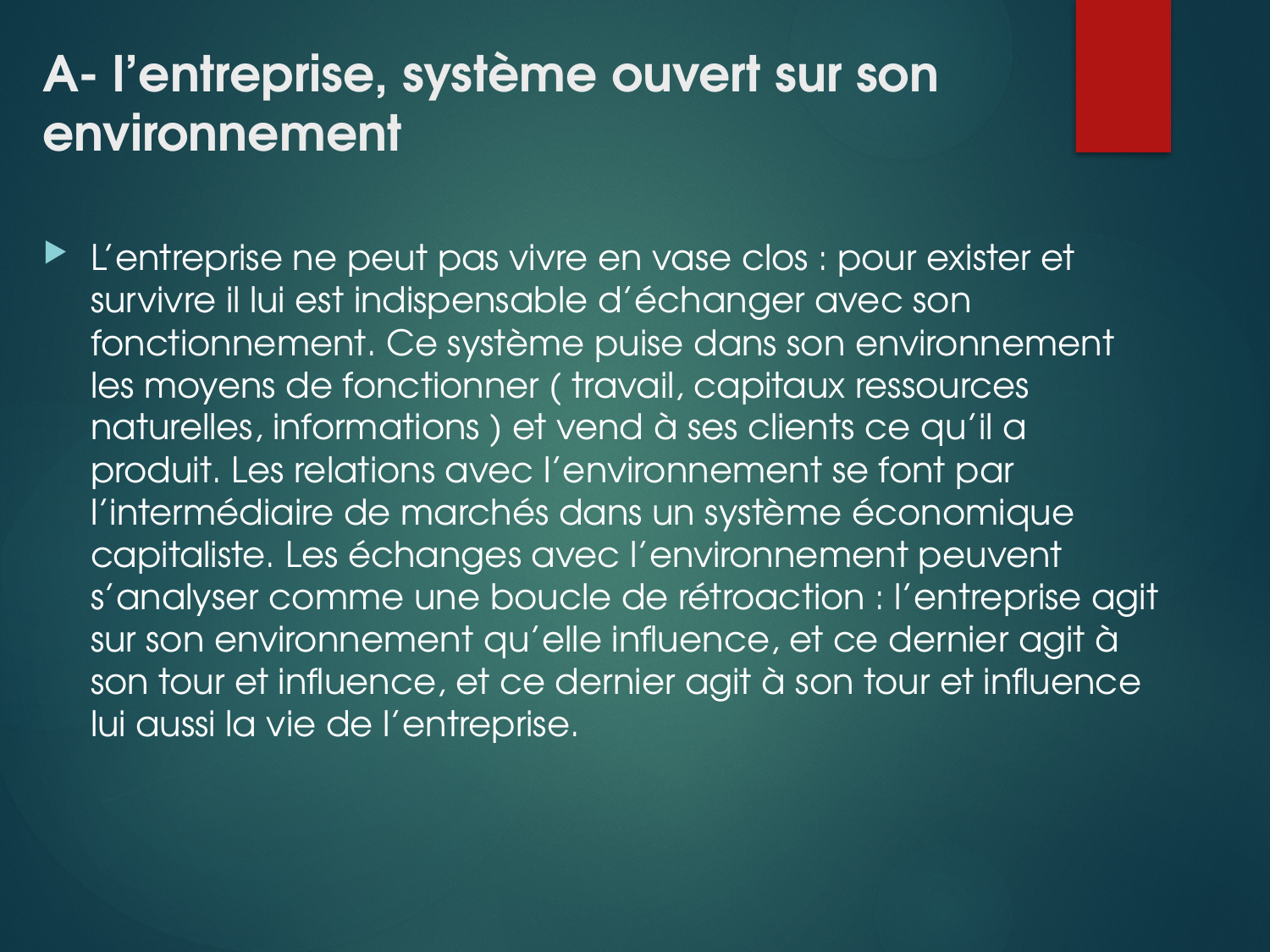

# A- l’entreprise, système ouvert sur son environnement
L’entreprise ne peut pas vivre en vase clos : pour exister et survivre il lui est indispensable d’échanger avec son fonctionnement. Ce système puise dans son environnement les moyens de fonctionner ( travail, capitaux ressources naturelles, informations ) et vend à ses clients ce qu’il a produit. Les relations avec l’environnement se font par l’intermédiaire de marchés dans un système économique capitaliste. Les échanges avec l’environnement peuvent s’analyser comme une boucle de rétroaction : l’entreprise agit sur son environnement qu’elle influence, et ce dernier agit à son tour et influence, et ce dernier agit à son tour et influence lui aussi la vie de l’entreprise.